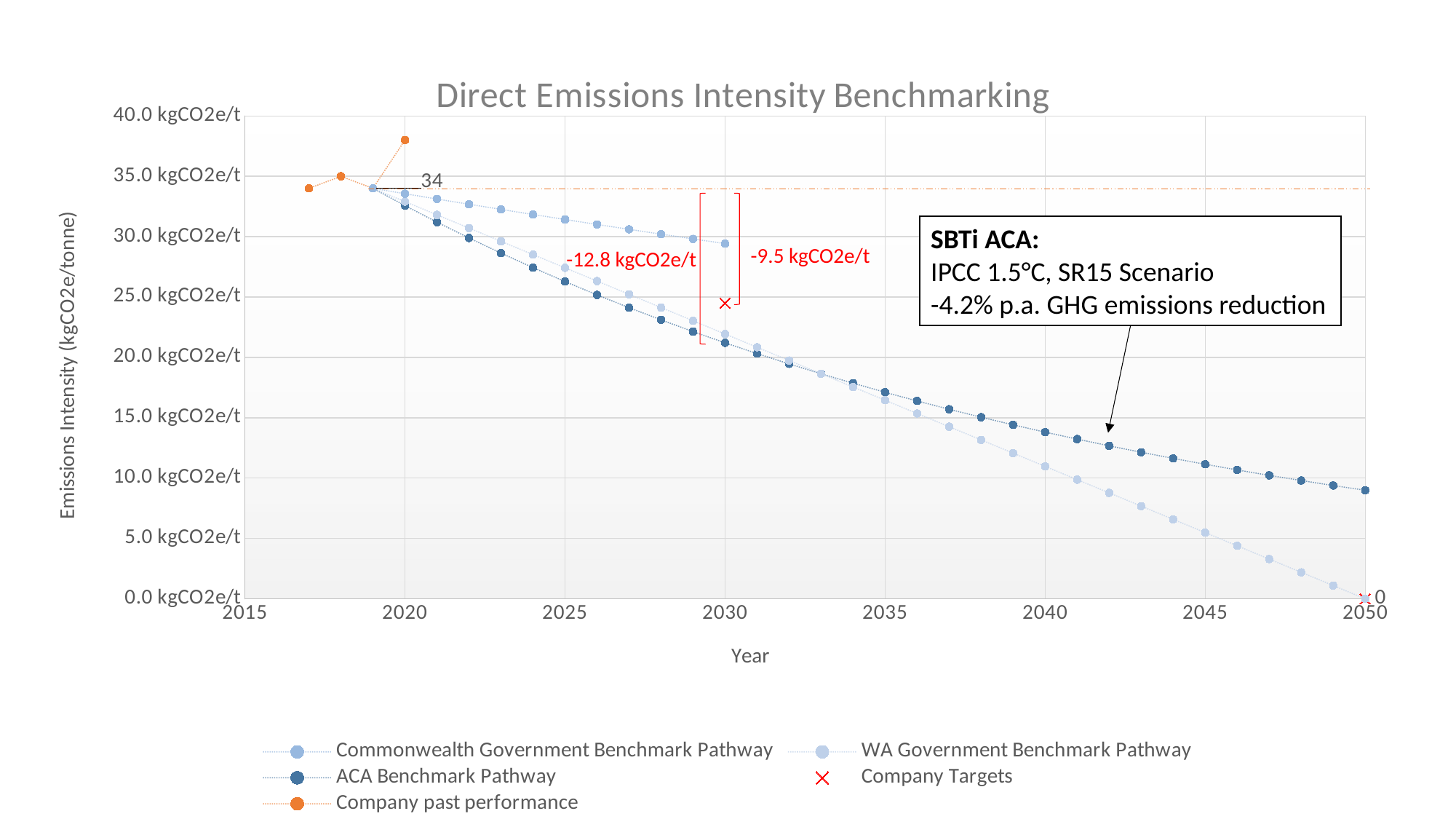

### Chart: Direct Emissions Intensity Benchmarking

| Category | Commonwealth Government Benchmark Pathway | WA Government Benchmark Pathway | ACA Benchmark Pathway | Company Targets | Company past performance |
|---|---|---|---|---|---|

SBTi ACA:
IPCC 1.5°C, SR15 Scenario
-4.2% p.a. GHG emissions reduction
-9.5 kgCO2e/t
-12.8 kgCO2e/t